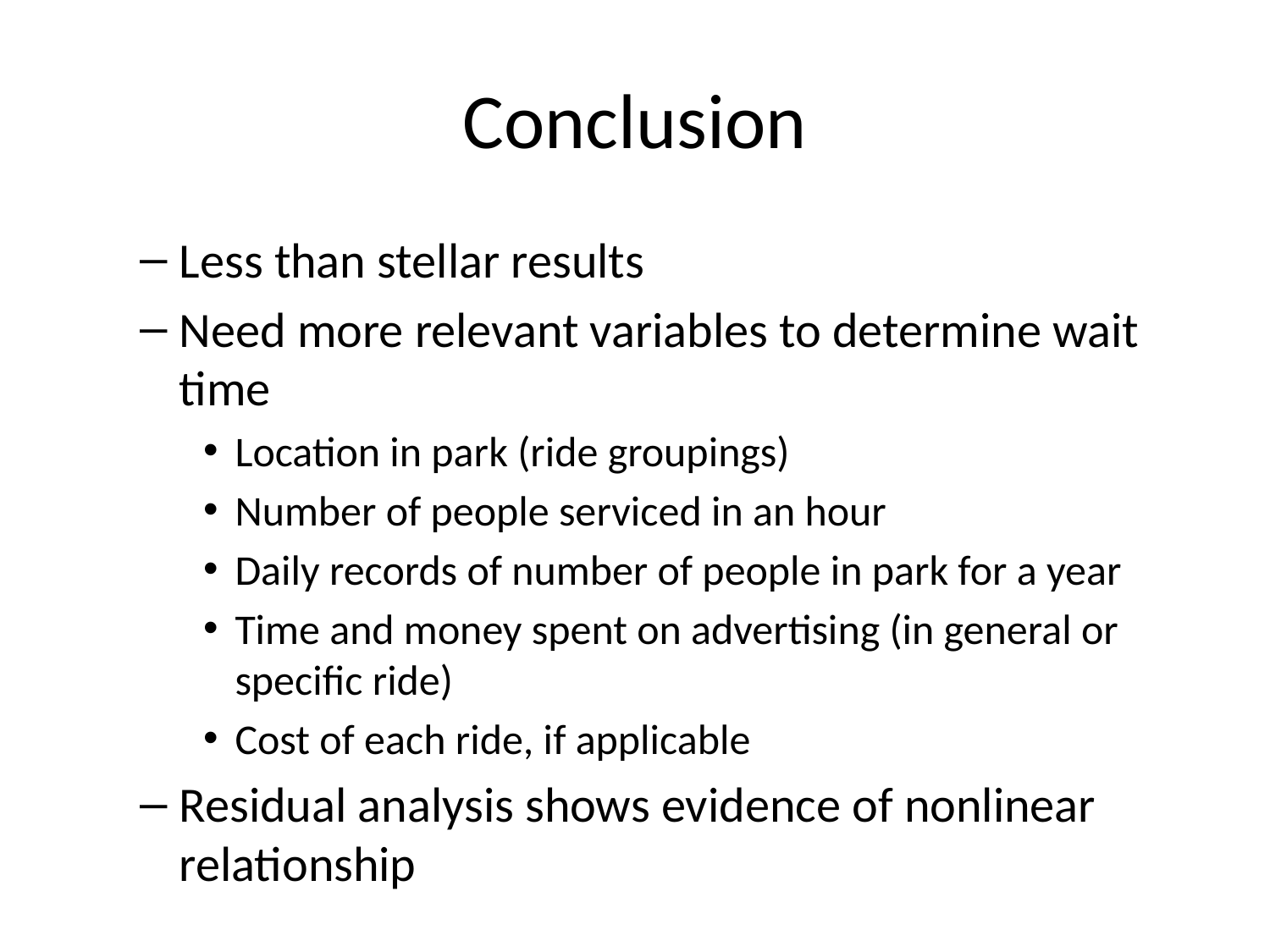

# Conclusion
Less than stellar results
Need more relevant variables to determine wait time
Location in park (ride groupings)
Number of people serviced in an hour
Daily records of number of people in park for a year
Time and money spent on advertising (in general or specific ride)
Cost of each ride, if applicable
Residual analysis shows evidence of nonlinear relationship